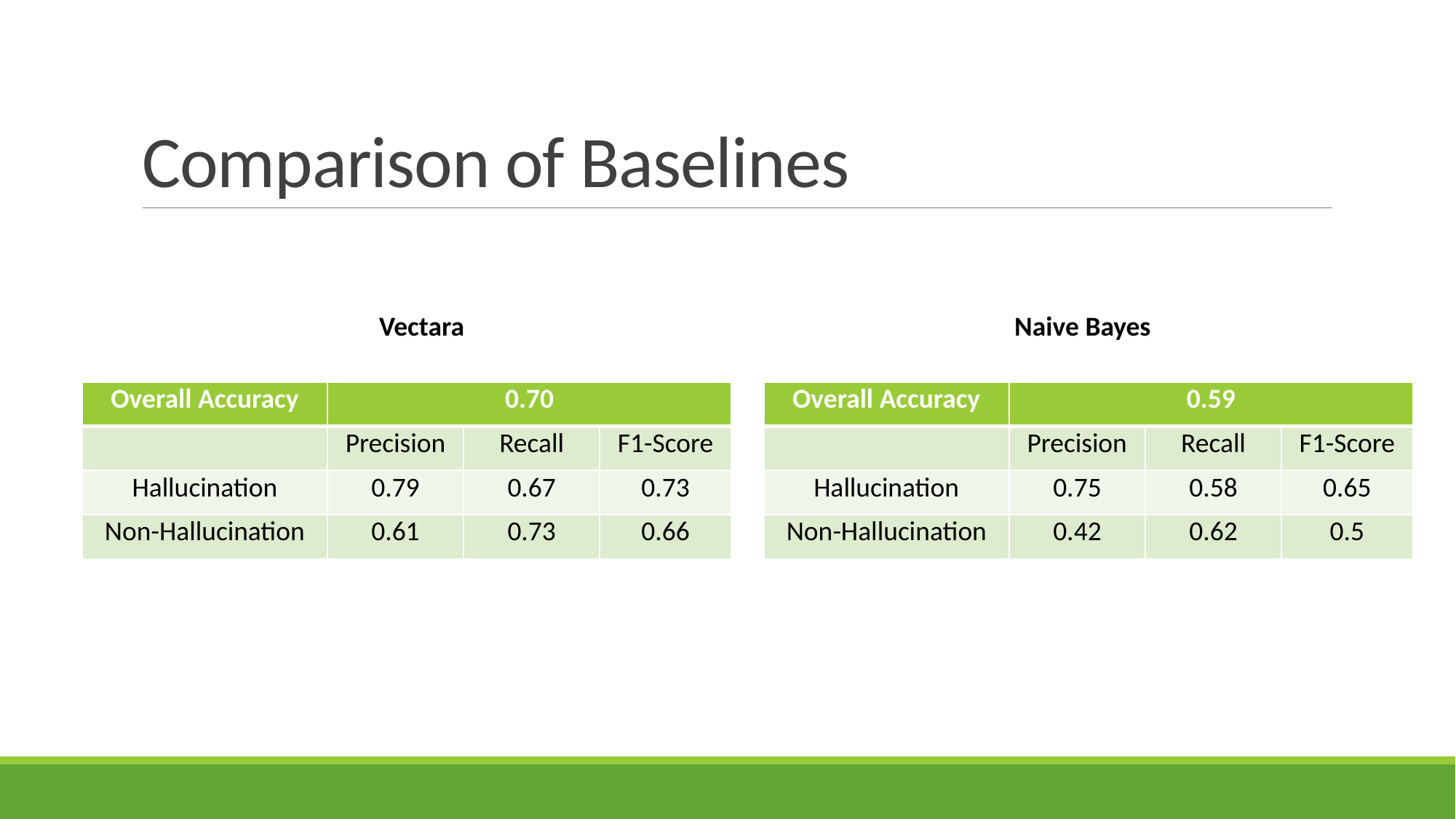

# Comparison of Baselines
Vectara
Naive Bayes
| Overall Accuracy | 0.70 |  |  |
| --- | --- | --- | --- |
|  | Precision | Recall | F1-Score |
| Hallucination | 0.79 | 0.67 | 0.73 |
| Non-Hallucination | 0.61 | 0.73 | 0.66 |
| Overall Accuracy | 0.59 |  |  |
| --- | --- | --- | --- |
|  | Precision | Recall | F1-Score |
| Hallucination | 0.75 | 0.58 | 0.65 |
| Non-Hallucination | 0.42 | 0.62 | 0.5 |